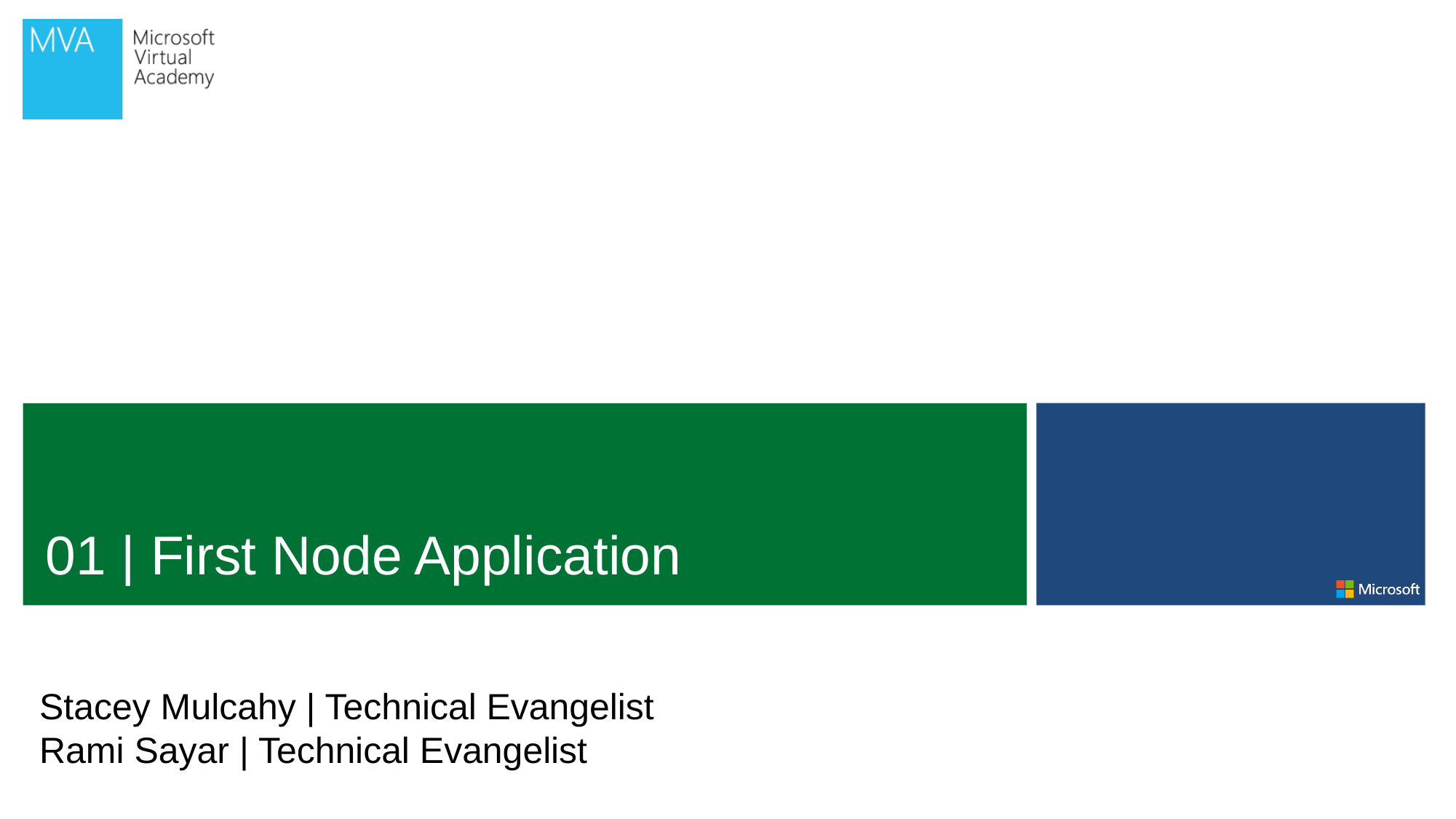

01 | First Node Application
Stacey Mulcahy | Technical Evangelist
Rami Sayar | Technical Evangelist